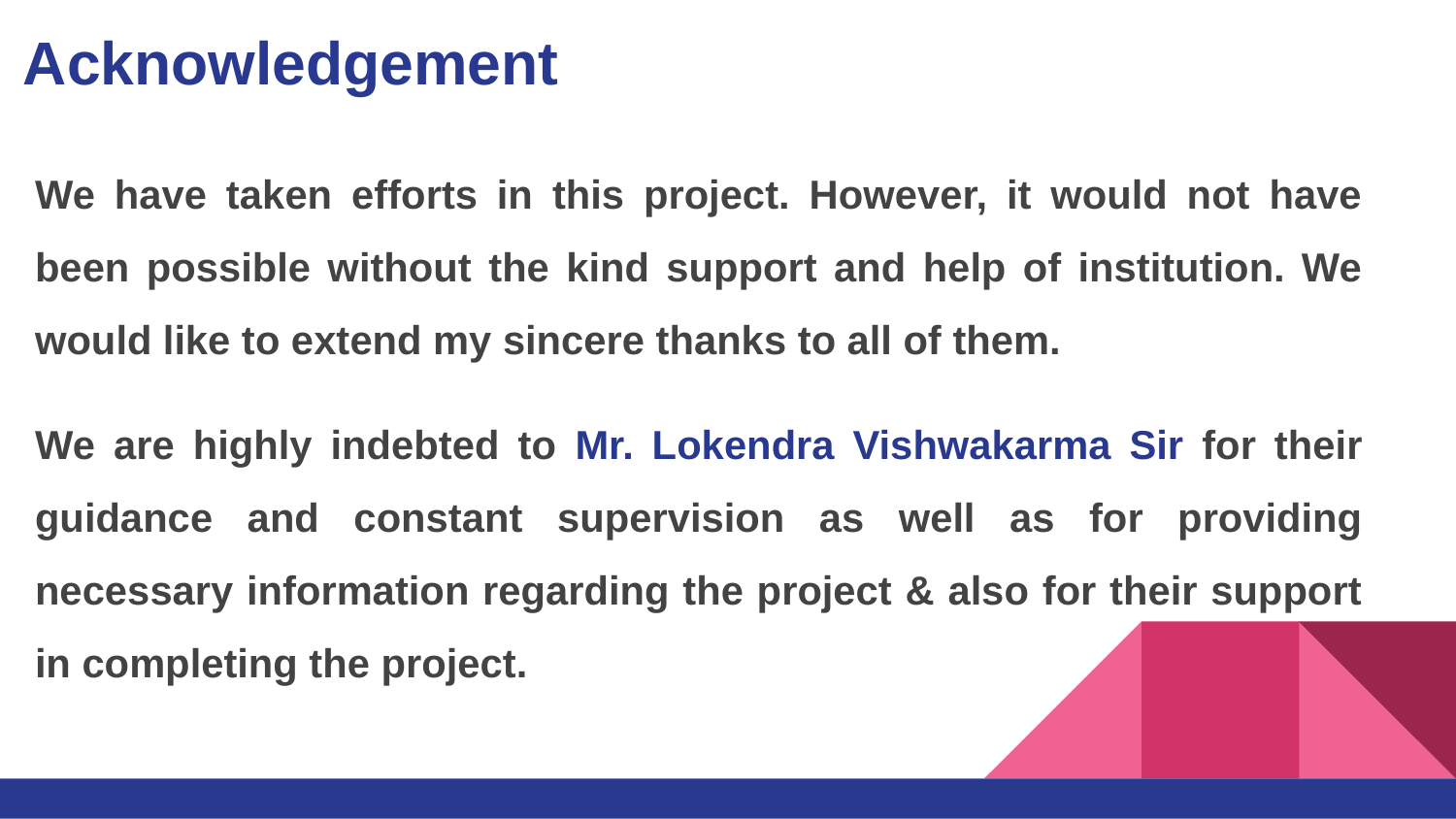

# Acknowledgement
We have taken efforts in this project. However, it would not have been possible without the kind support and help of institution. We would like to extend my sincere thanks to all of them.
We are highly indebted to Mr. Lokendra Vishwakarma Sir for their guidance and constant supervision as well as for providing necessary information regarding the project & also for their support in completing the project.